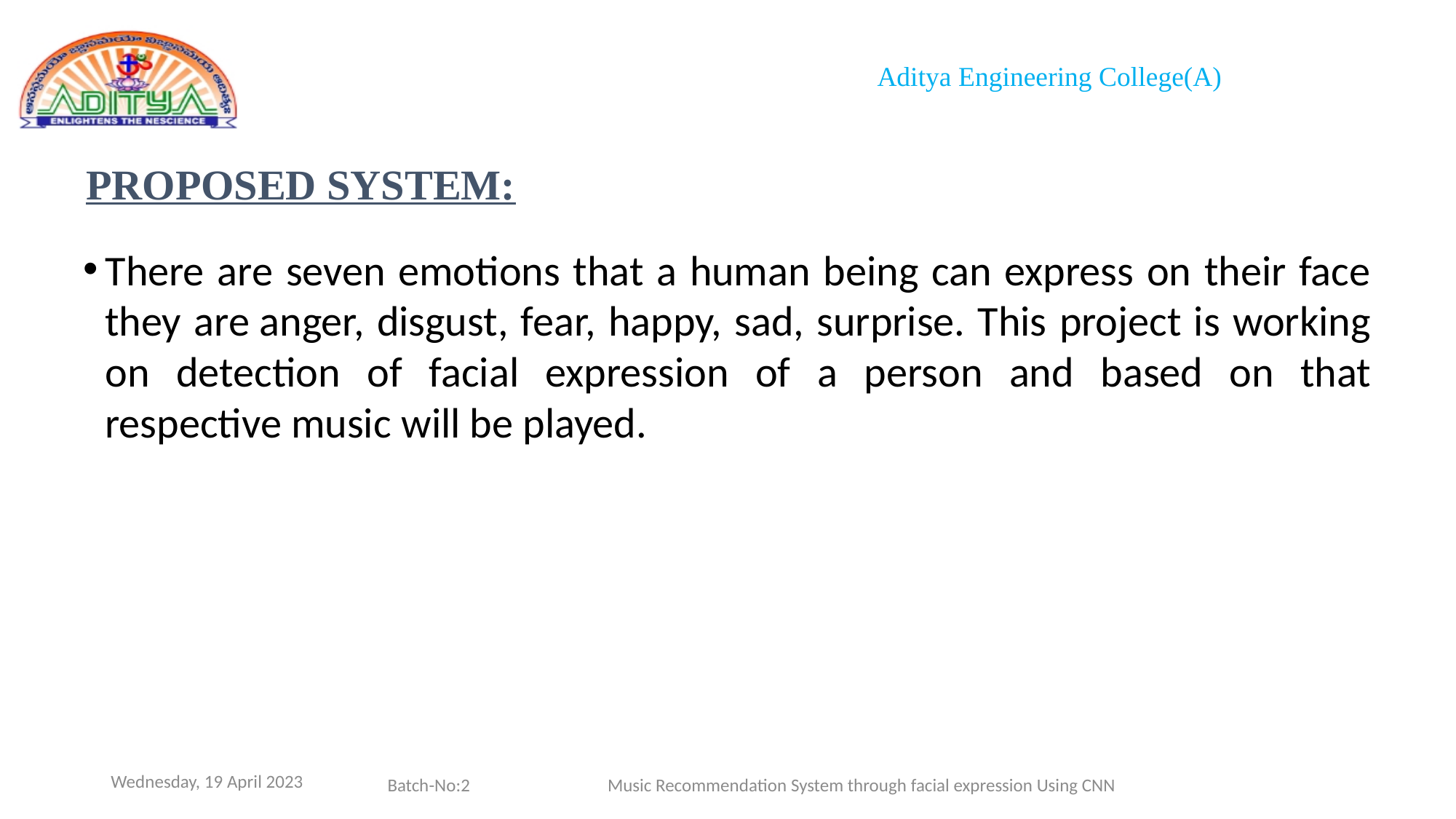

# PROPOSED SYSTEM:
There are seven emotions that a human being can express on their face they are anger, disgust, fear, happy, sad, surprise. This project is working on detection of facial expression of a person and based on that respective music will be played.

Wednesday, 19 April 2023
Batch-No:2                                 Music Recommendation System through facial expression Using CNN